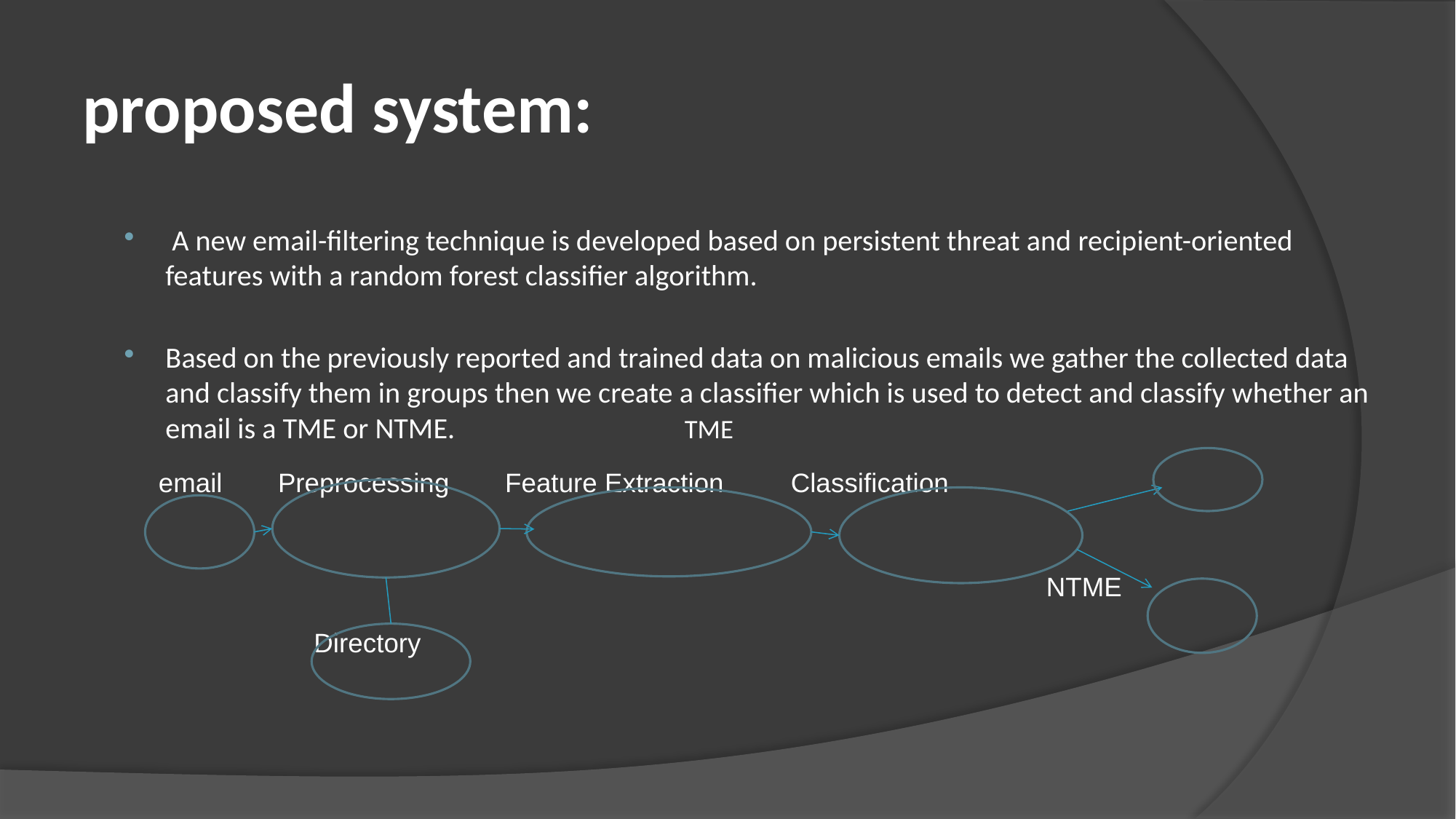

# proposed system:

 A new email-filtering technique is developed based on persistent threat and recipient-oriented features with a random forest classifier algorithm.

Based on the previously reported and trained data on malicious emails we gather the collected data and classify them in groups then we create a classifier which is used to detect and classify whether an email is a TME or NTME.                                   TME
   email     Preprocessing     Feature Extraction      Classification
                                                                                   NTME
                 Directory